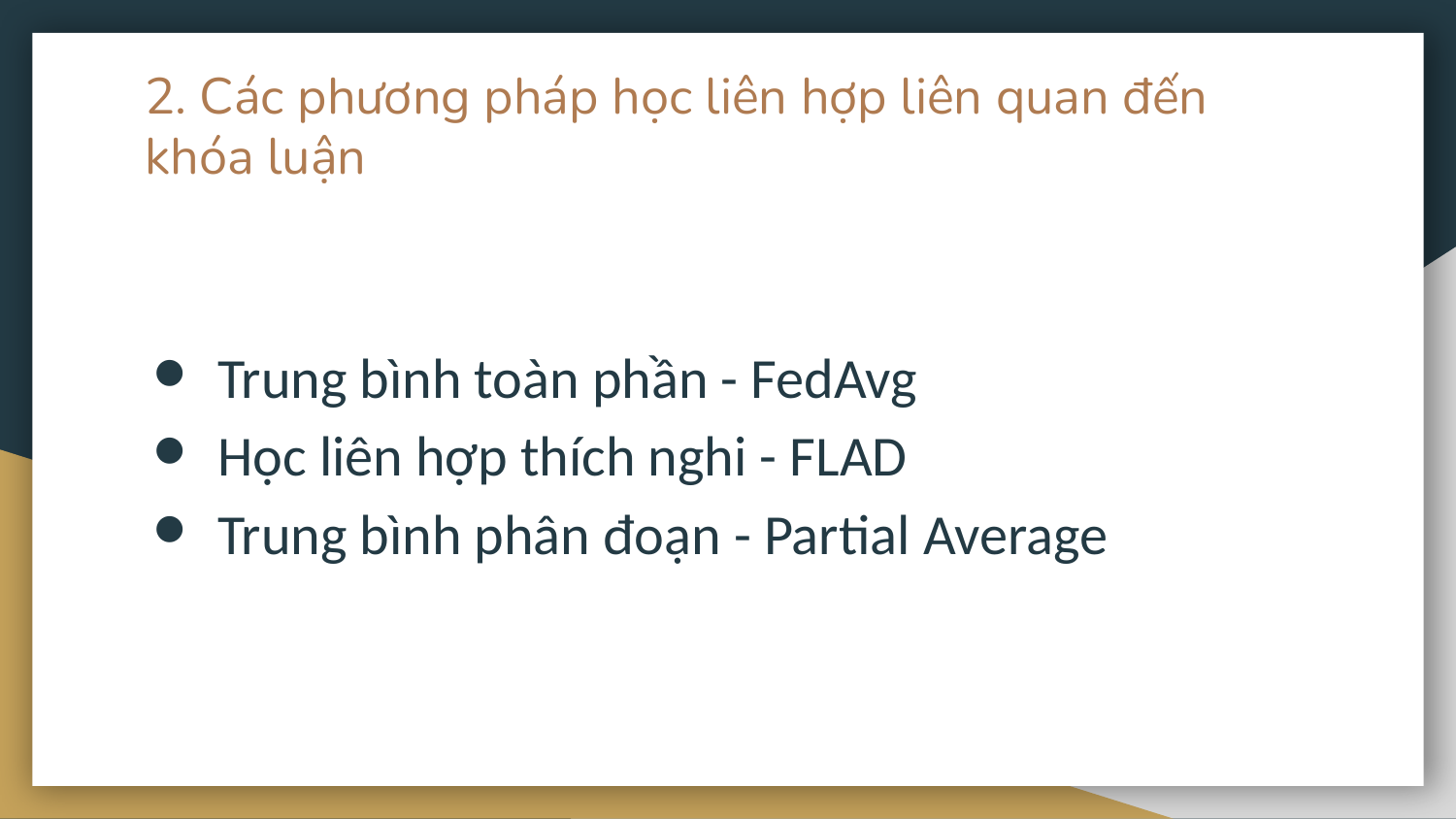

# 2. Các phương pháp học liên hợp liên quan đến khóa luận

Trung bình toàn phần - FedAvg
Học liên hợp thích nghi - FLAD
Trung bình phân đoạn - Partial Average